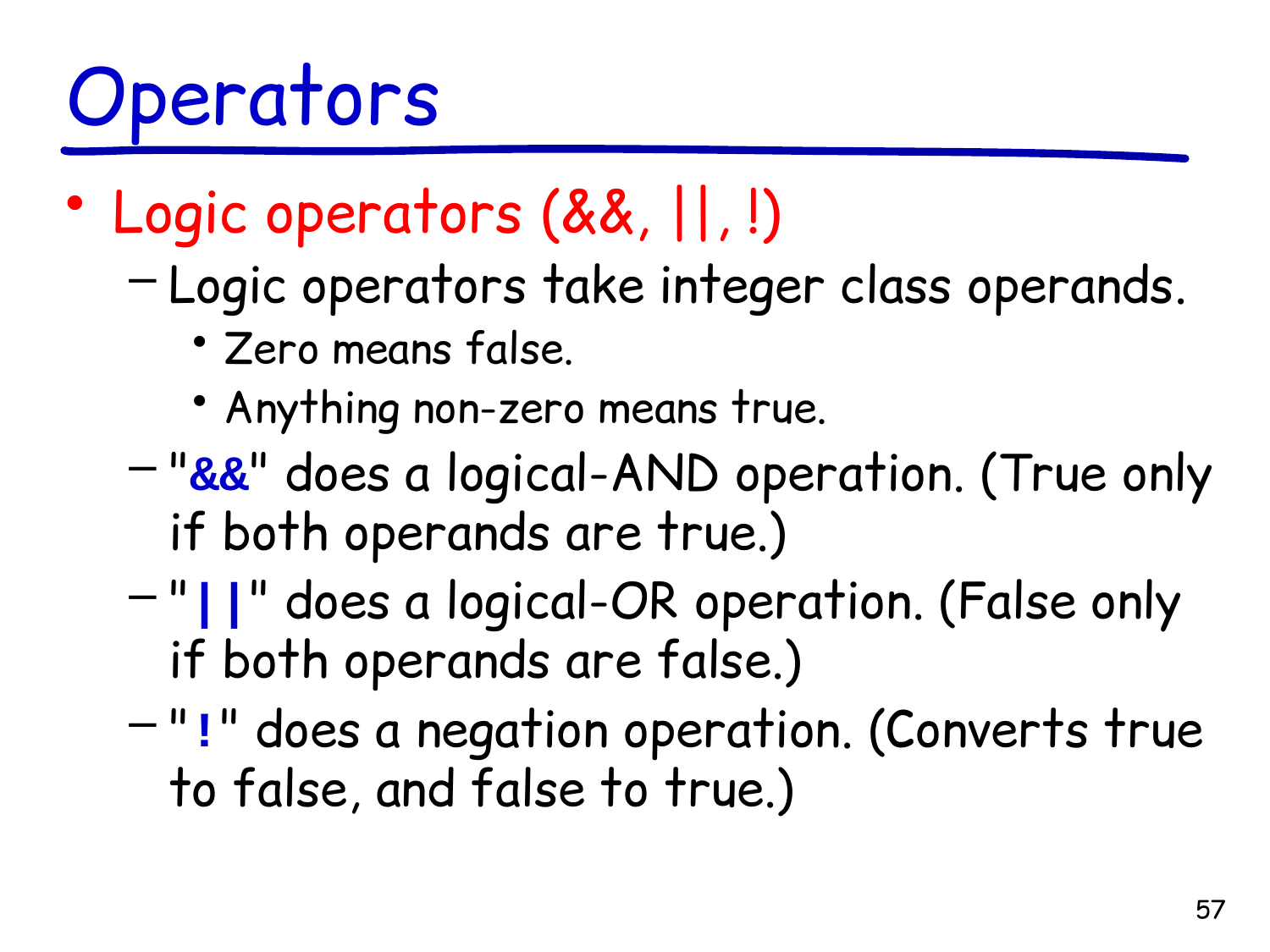

# Operators
Logic operators (&&, ||, !)
Logic operators take integer class operands.
Zero means false.
Anything non-zero means true.
"&&" does a logical-AND operation. (True only if both operands are true.)
"||" does a logical-OR operation. (False only if both operands are false.)
"!" does a negation operation. (Converts true to false, and false to true.)
57